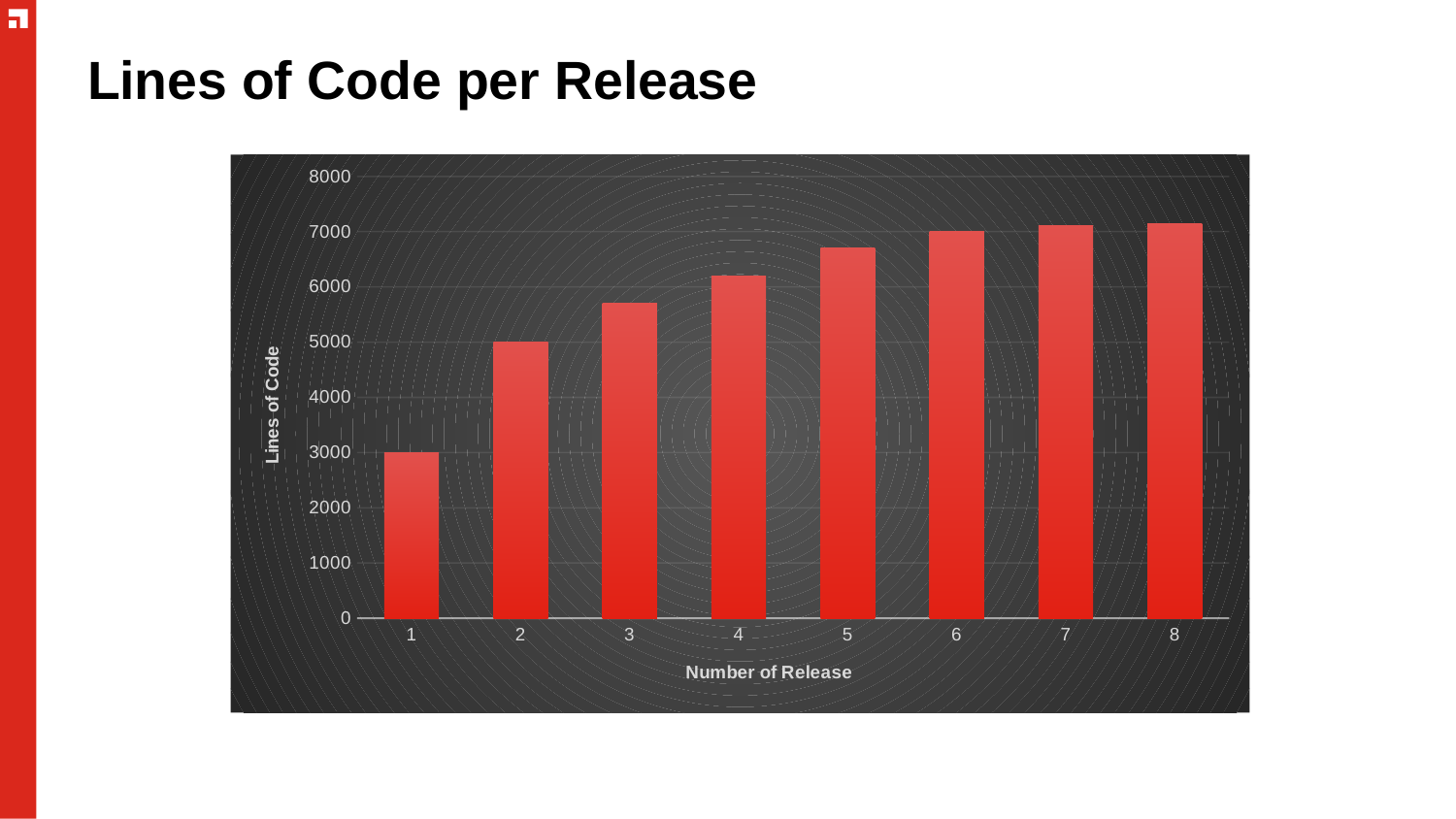

# Lines of Code per Release

### Chart

| Category |  |
|---|---|